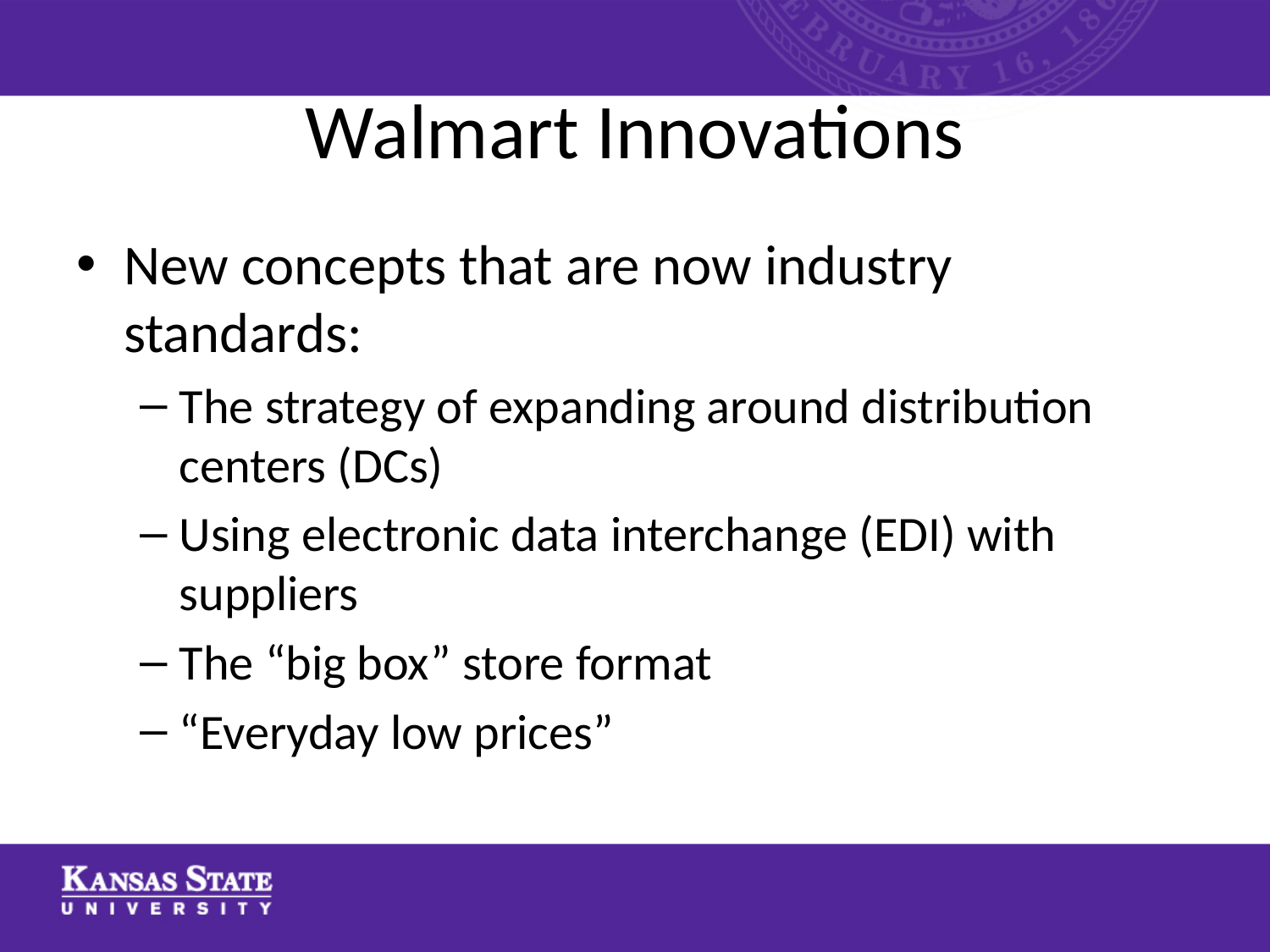

# Walmart Innovations
New concepts that are now industry standards:
The strategy of expanding around distribution centers (DCs)
Using electronic data interchange (EDI) with suppliers
The “big box” store format
“Everyday low prices”